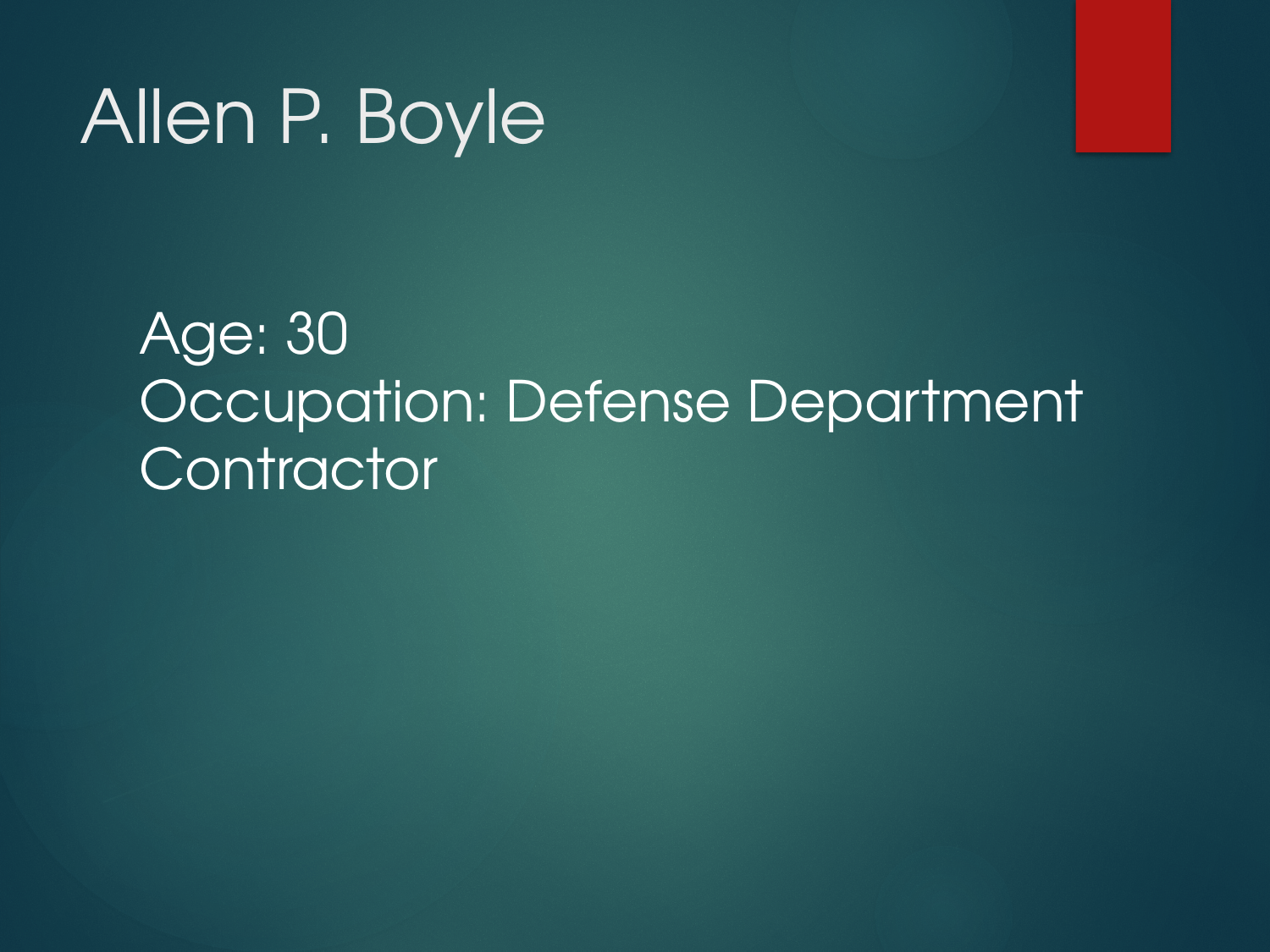

# Allen P. Boyle

Age: 30
Occupation: Defense Department Contractor